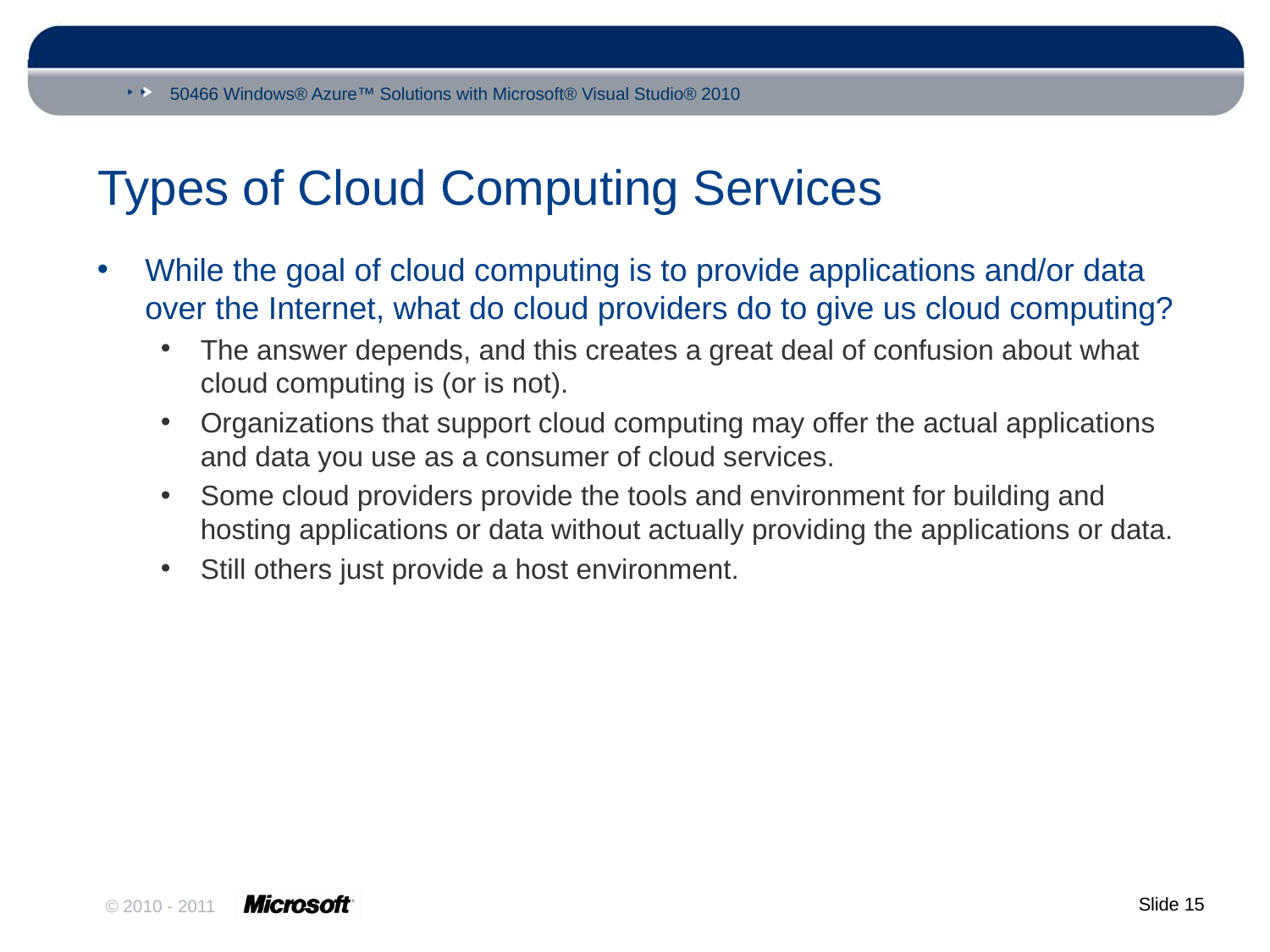

# Types of Cloud Computing Services
While the goal of cloud computing is to provide applications and/or data over the Internet, what do cloud providers do to give us cloud computing?
The answer depends, and this creates a great deal of confusion about what cloud computing is (or is not).
Organizations that support cloud computing may offer the actual applications and data you use as a consumer of cloud services.
Some cloud providers provide the tools and environment for building and hosting applications or data without actually providing the applications or data.
Still others just provide a host environment.